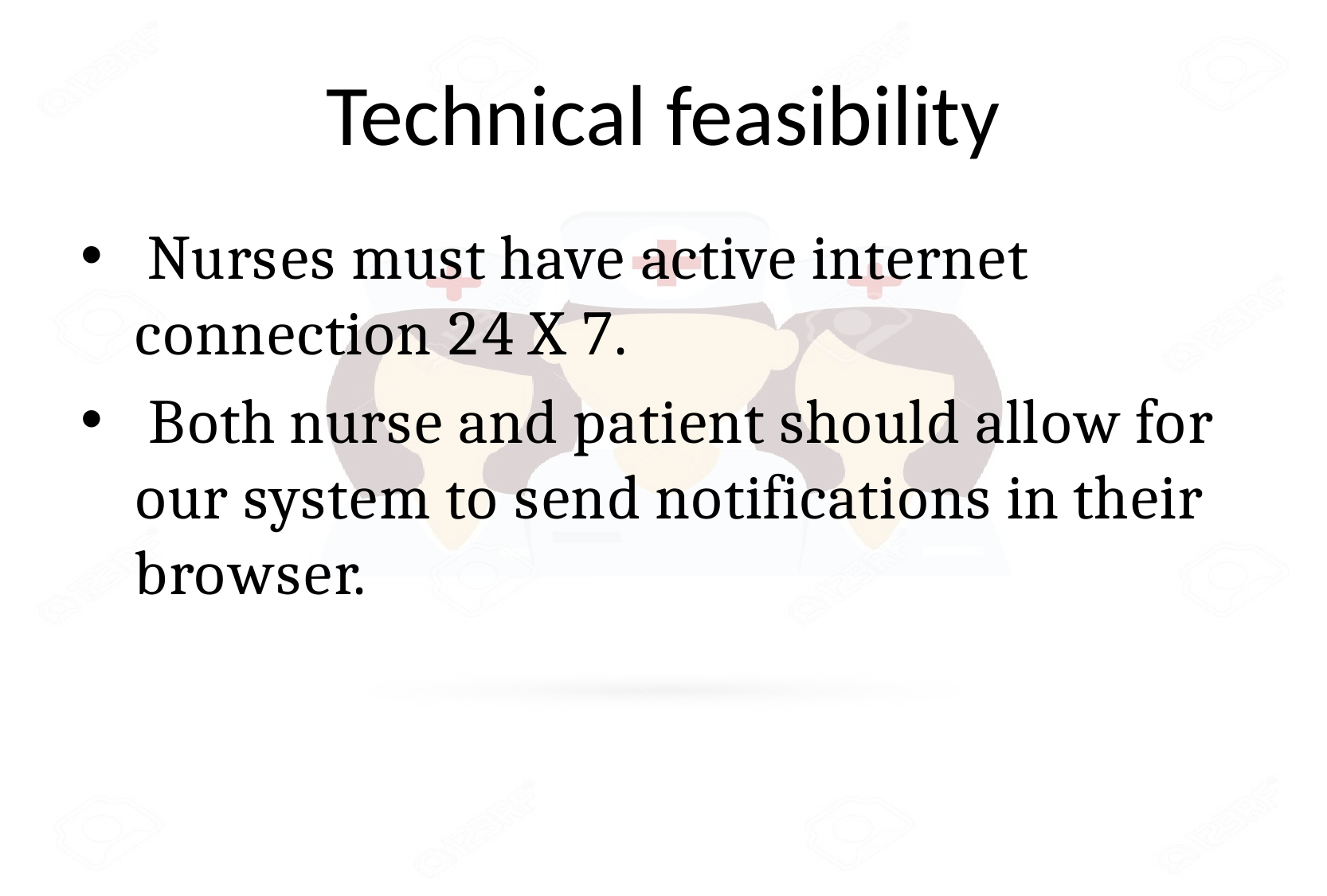

# Technical feasibility
 Nurses must have active internet connection 24 X 7.
 Both nurse and patient should allow for our system to send notifications in their browser.